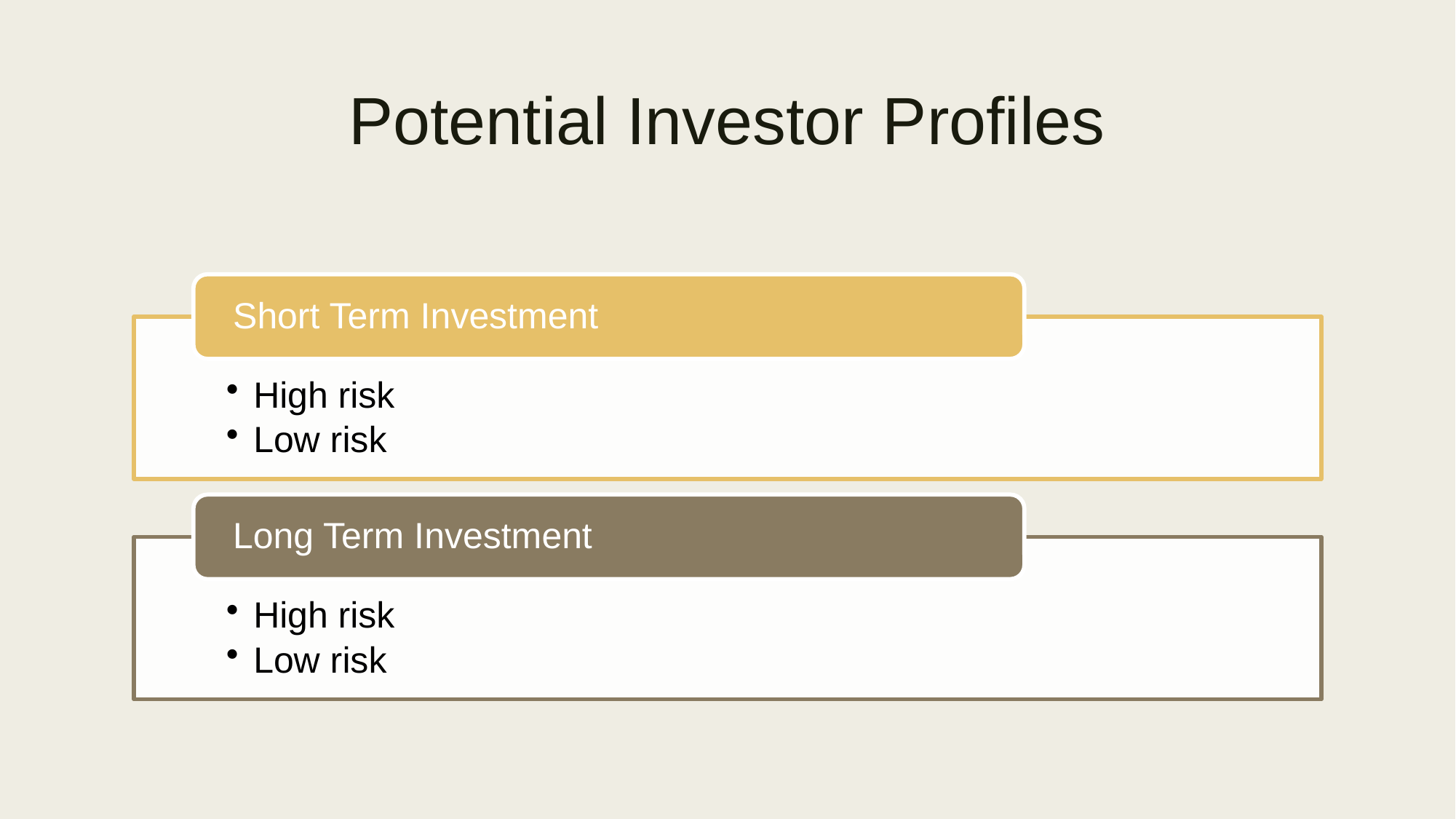

# Potential Investor Profiles
High risk
Low risk
Short Term Investment
High risk
Low risk
Long Term Investment